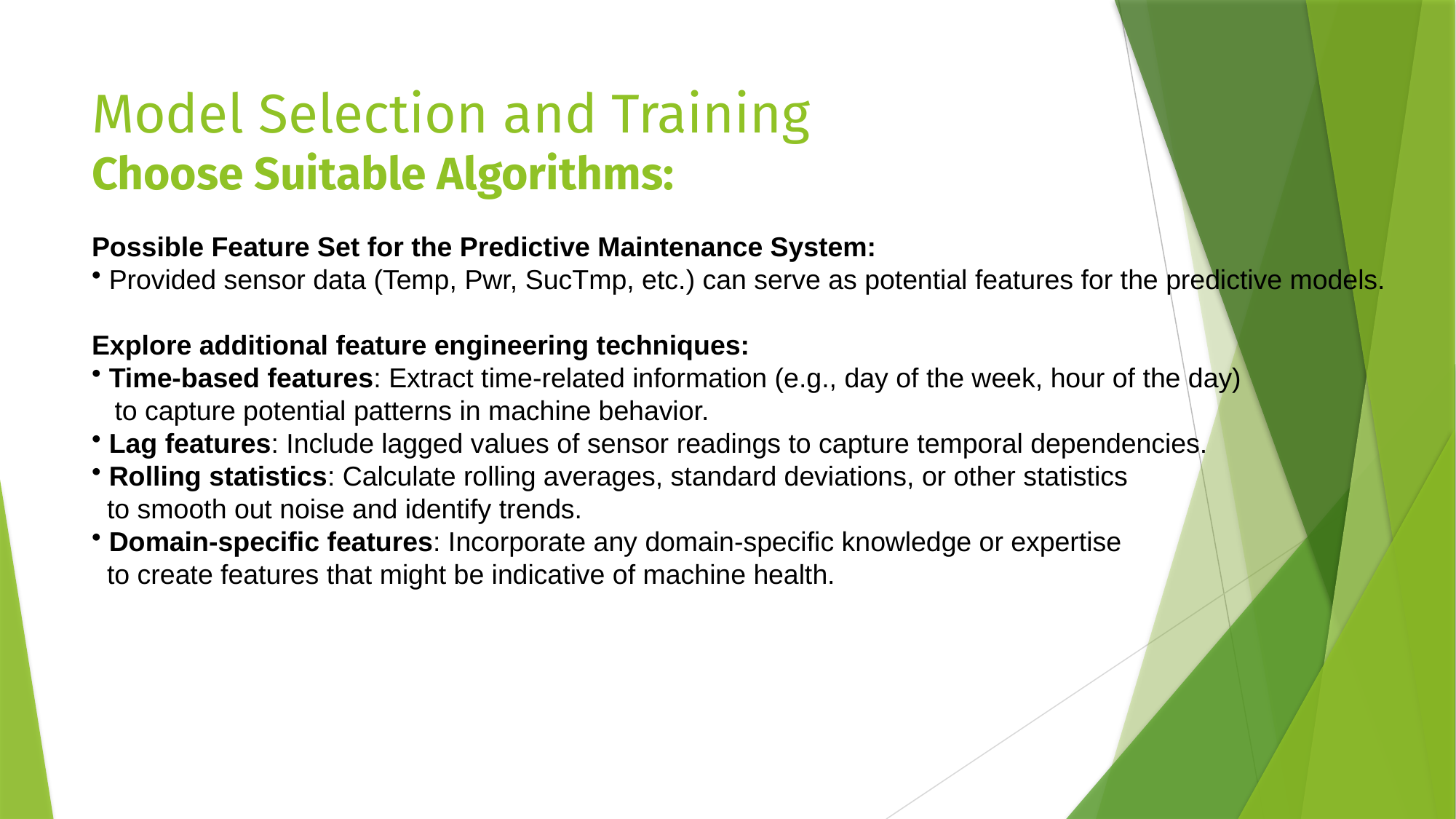

# Model Selection and Training Choose Suitable Algorithms:
Possible Feature Set for the Predictive Maintenance System:
 Provided sensor data (Temp, Pwr, SucTmp, etc.) can serve as potential features for the predictive models.

Explore additional feature engineering techniques:
 Time-based features: Extract time-related information (e.g., day of the week, hour of the day)
   to capture potential patterns in machine behavior.
 Lag features: Include lagged values of sensor readings to capture temporal dependencies.
 Rolling statistics: Calculate rolling averages, standard deviations, or other statistics
  to smooth out noise and identify trends.
 Domain-specific features: Incorporate any domain-specific knowledge or expertise
  to create features that might be indicative of machine health.